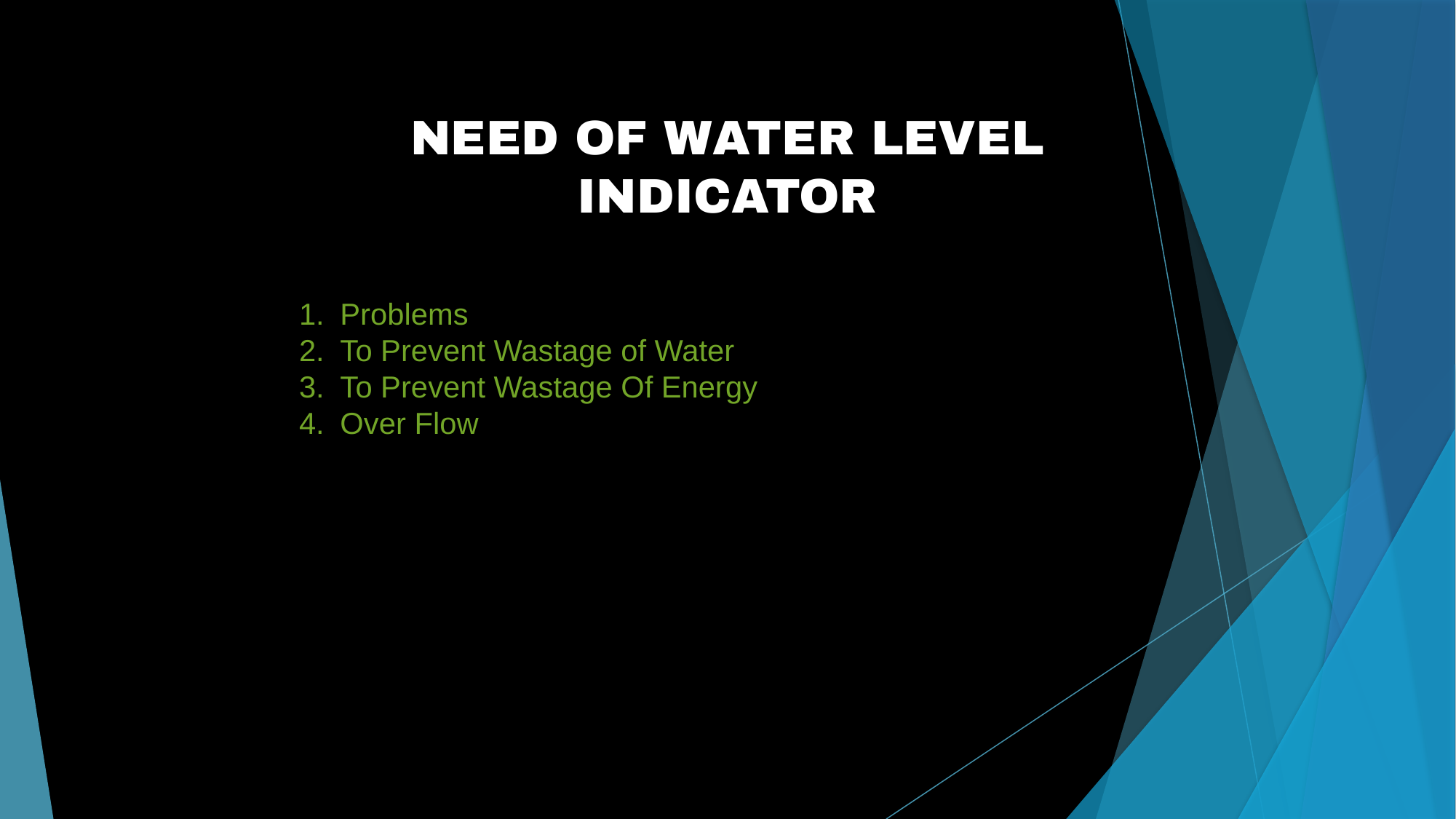

NEED OF WATER LEVEL
INDICATOR
Problems
To Prevent Wastage of Water
To Prevent Wastage Of Energy
Over Flow